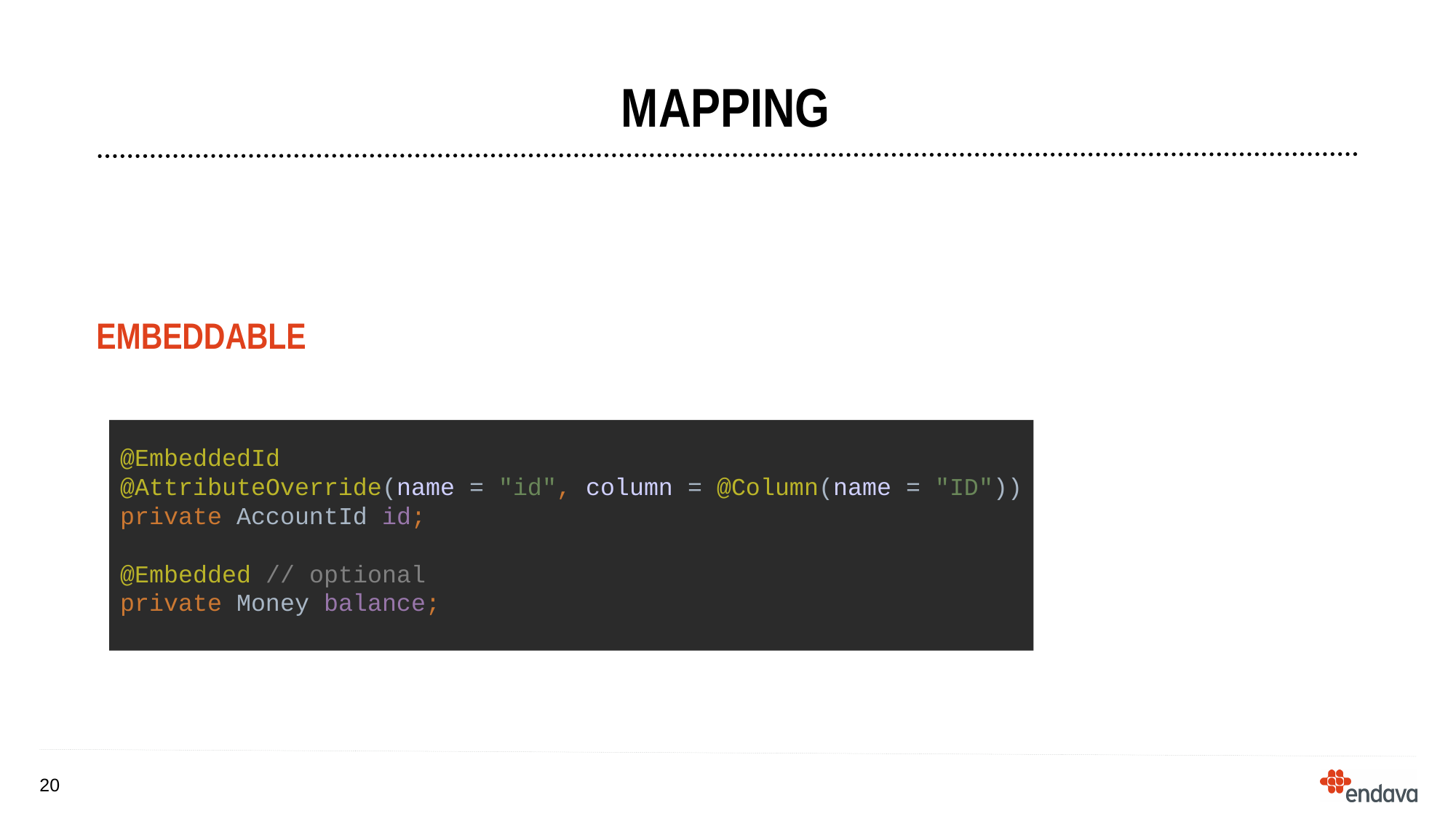

# mapping
Embeddable

@EmbeddedId
@AttributeOverride(name = "id", column = @Column(name = "ID"))
private AccountId id;
@Embedded // optional
private Money balance;